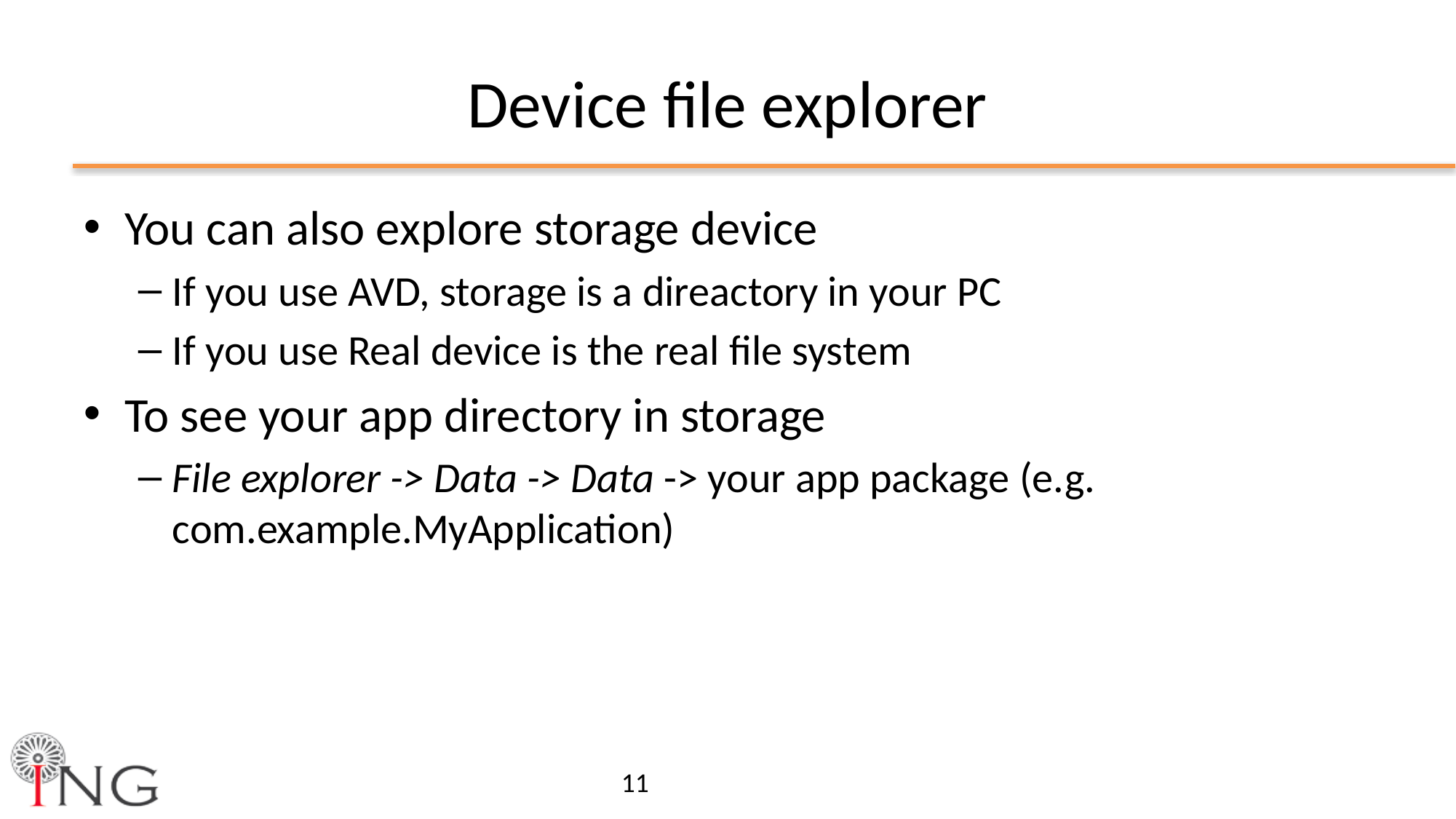

# Device file explorer
You can also explore storage device
If you use AVD, storage is a direactory in your PC
If you use Real device is the real file system
To see your app directory in storage
File explorer -> Data -> Data -> your app package (e.g. com.example.MyApplication)
11